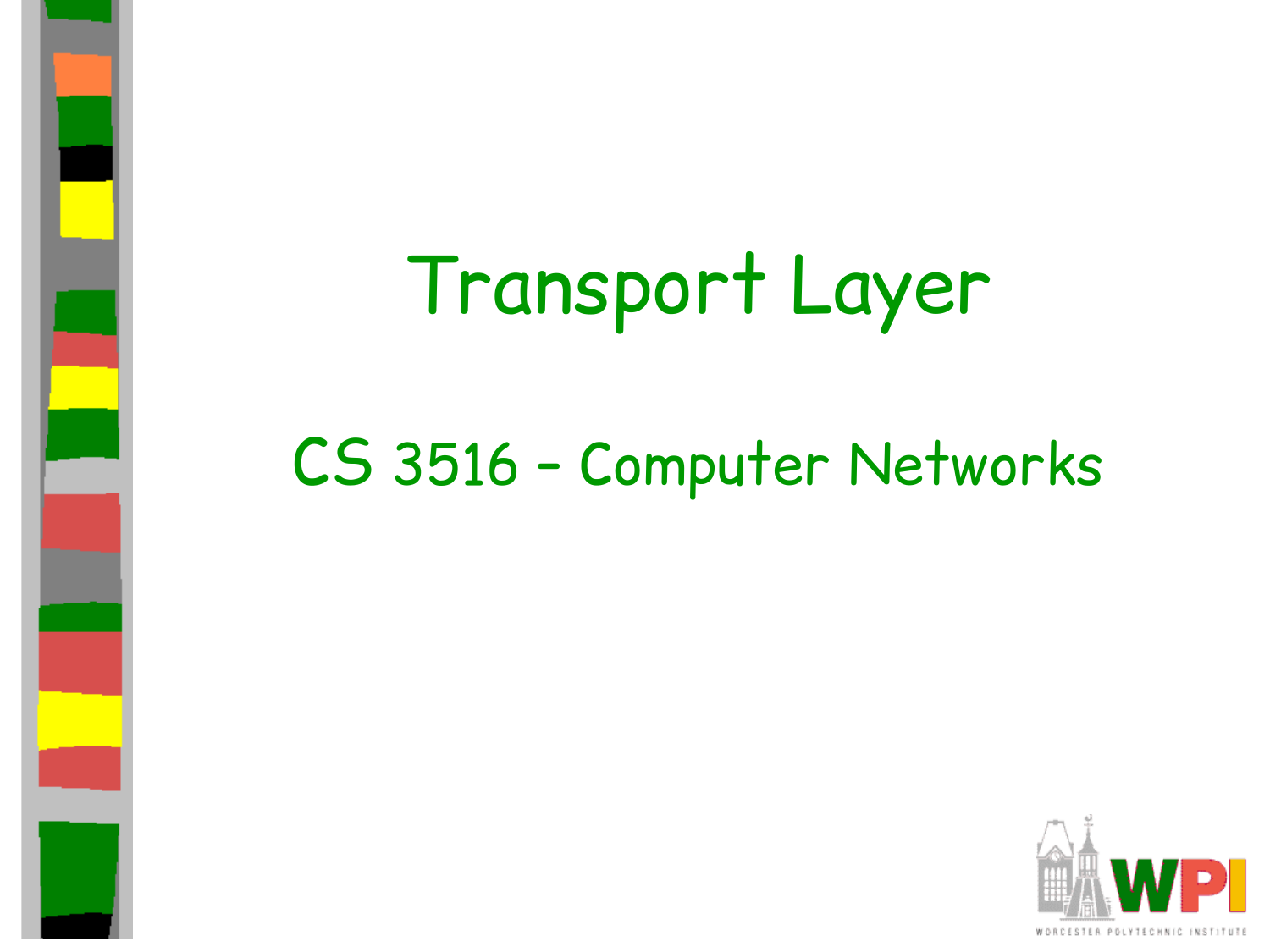

# Transport Layer CS 3516 – Computer Networks